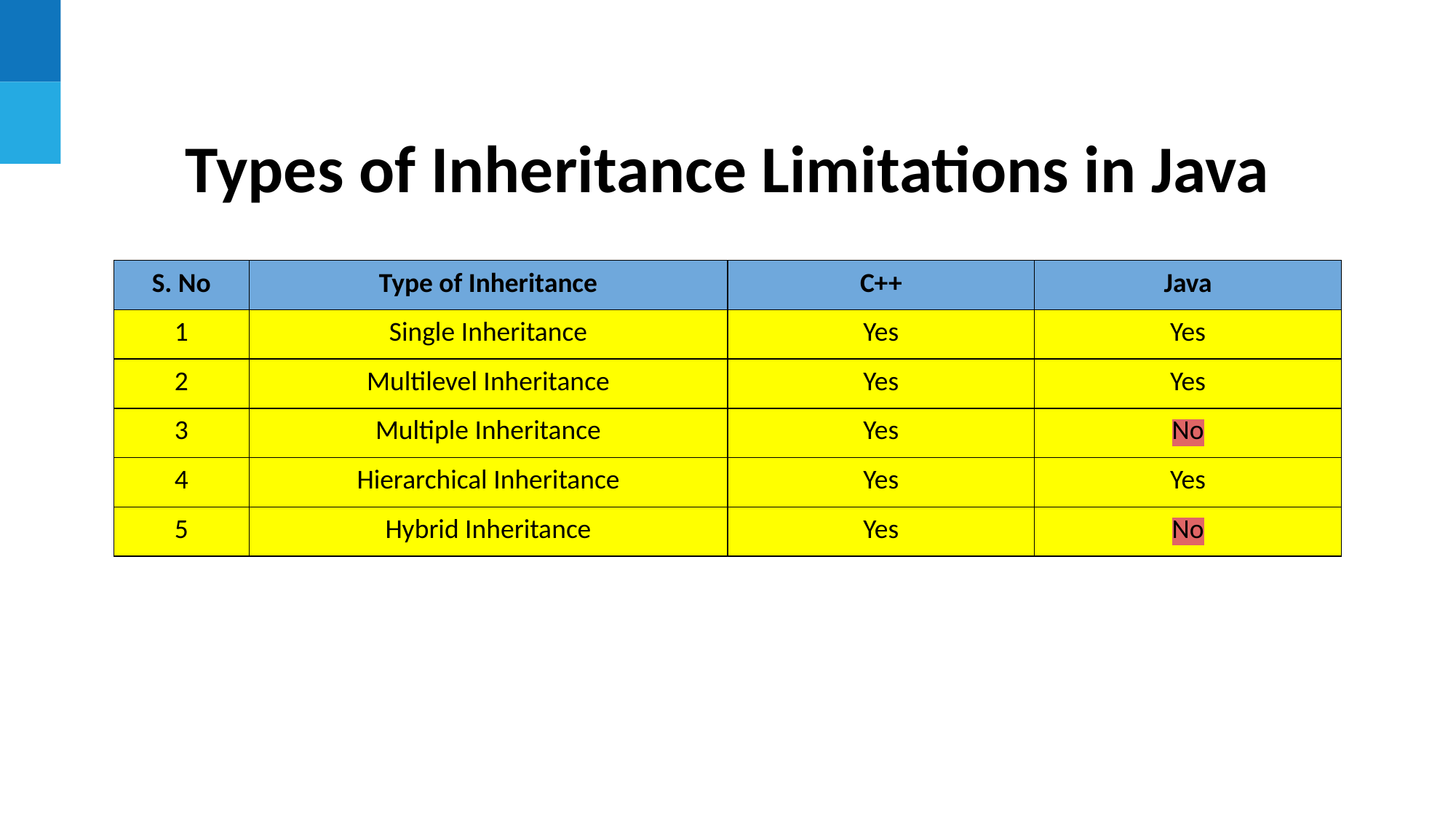

Types of Inheritance Limitations in Java
| S. No | Type of Inheritance | C++ | Java |
| --- | --- | --- | --- |
| 1 | Single Inheritance | Yes | Yes |
| 2 | Multilevel Inheritance | Yes | Yes |
| 3 | Multiple Inheritance | Yes | No |
| 4 | Hierarchical Inheritance | Yes | Yes |
| 5 | Hybrid Inheritance | Yes | No |